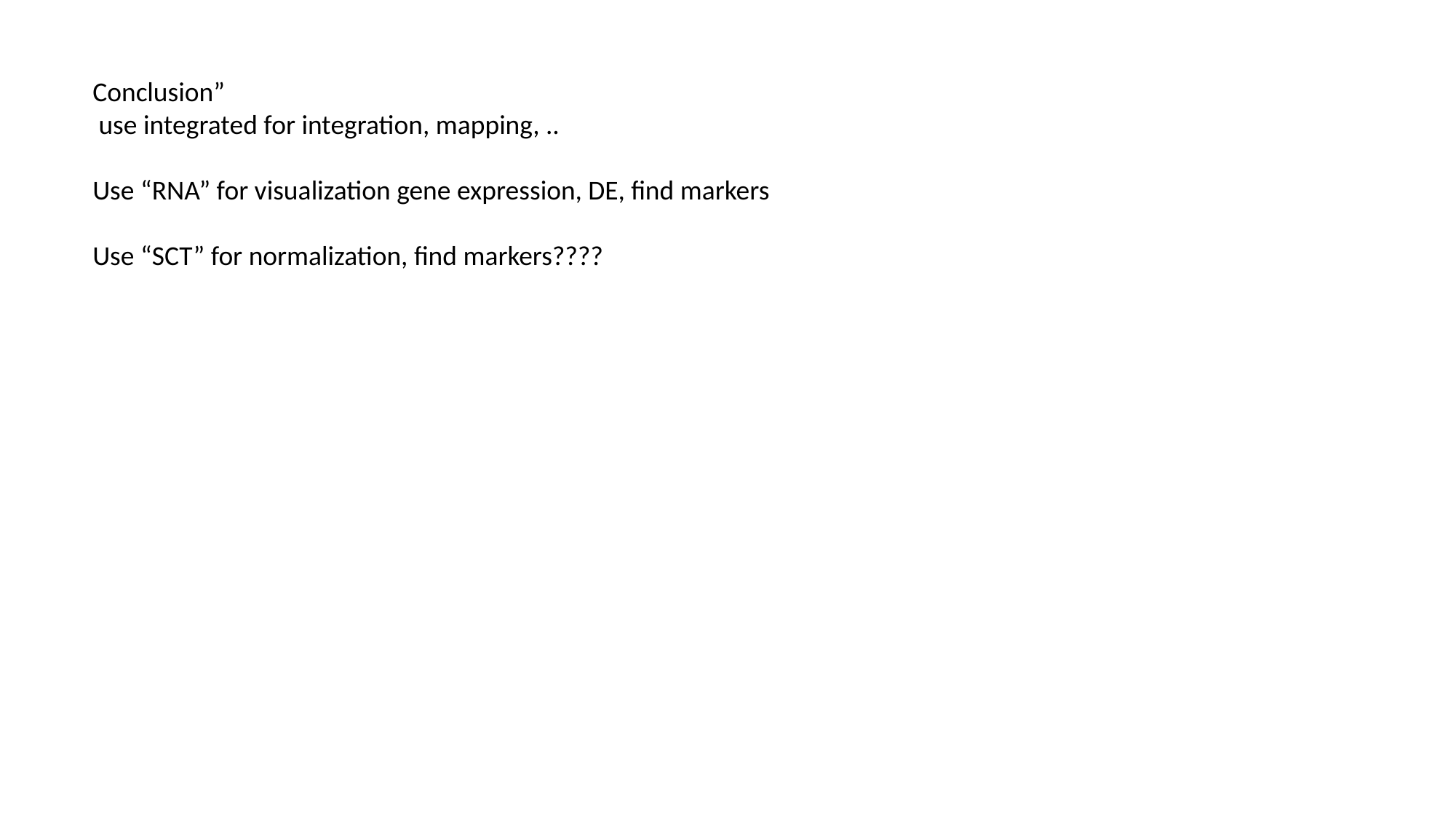

Conclusion”
 use integrated for integration, mapping, ..

Use “RNA” for visualization gene expression, DE, find markers

Use “SCT” for normalization, find markers????